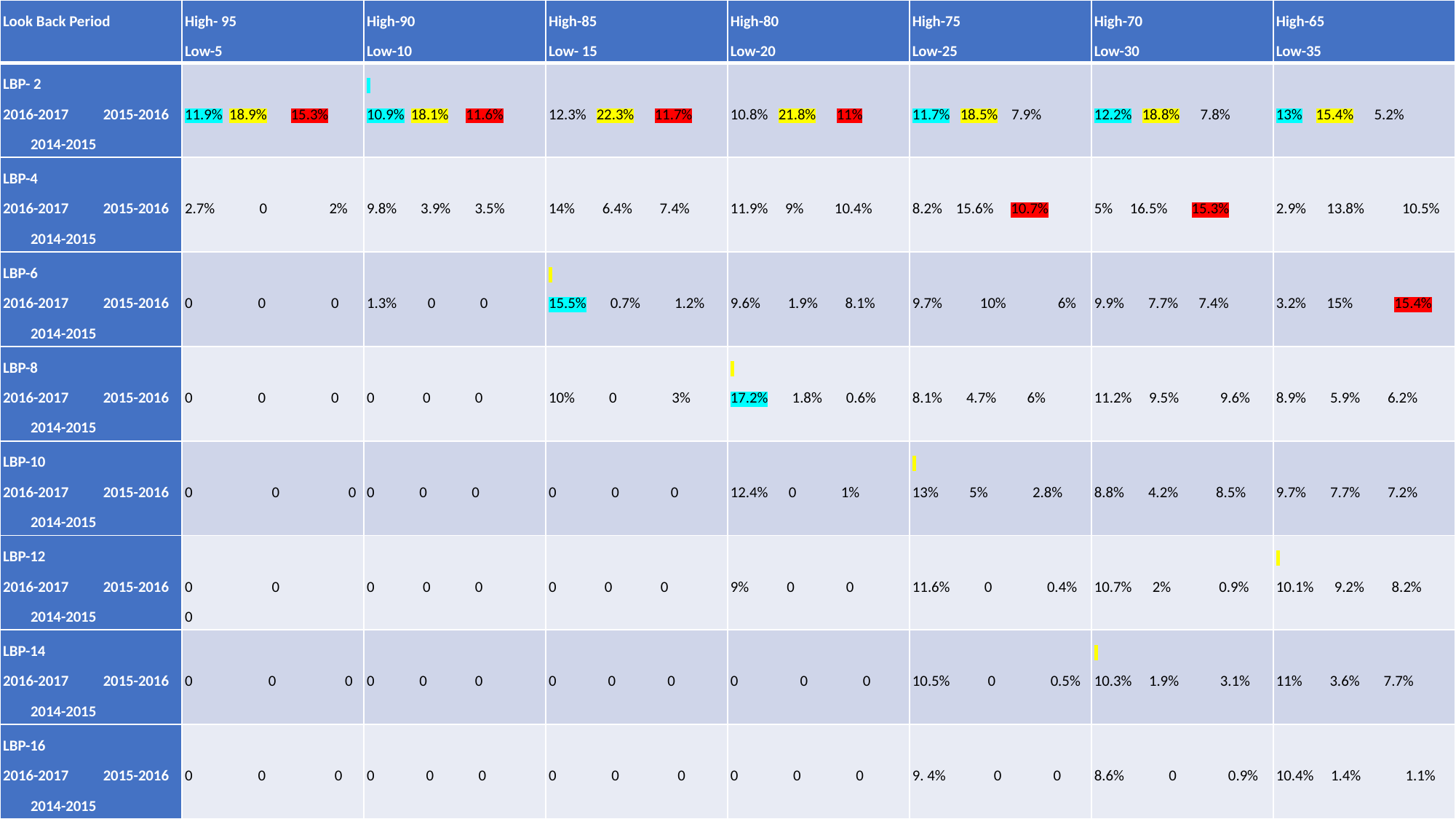

| Look Back Period | High- 95 Low-5 | High-90 Low-10 | High-85 Low- 15 | High-80 Low-20 | High-75 Low-25 | High-70 Low-30 | High-65 Low-35 |
| --- | --- | --- | --- | --- | --- | --- | --- |
| LBP- 2 2016-2017 2015-2016 2014-2015 | 11.9% 18.9% 15.3% | 10.9% 18.1% 11.6% | 12.3% 22.3% 11.7% | 10.8% 21.8% 11% | 11.7% 18.5% 7.9% | 12.2% 18.8% 7.8% | 13% 15.4% 5.2% |
| LBP-4 2016-2017 2015-2016 2014-2015 | 2.7% 0 2% | 9.8% 3.9% 3.5% | 14% 6.4% 7.4% | 11.9% 9% 10.4% | 8.2% 15.6% 10.7% | 5% 16.5% 15.3% | 2.9% 13.8% 10.5% |
| LBP-6 2016-2017 2015-2016 2014-2015 | 0 0 0 | 1.3% 0 0 | 15.5% 0.7% 1.2% | 9.6% 1.9% 8.1% | 9.7% 10% 6% | 9.9% 7.7% 7.4% | 3.2% 15% 15.4% |
| LBP-8 2016-2017 2015-2016 2014-2015 | 0 0 0 | 0 0 0 | 10% 0 3% | 17.2% 1.8% 0.6% | 8.1% 4.7% 6% | 11.2% 9.5% 9.6% | 8.9% 5.9% 6.2% |
| LBP-10 2016-2017 2015-2016 2014-2015 | 0 0 0 | 0 0 0 | 0 0 0 | 12.4% 0 1% | 13% 5% 2.8% | 8.8% 4.2% 8.5% | 9.7% 7.7% 7.2% |
| LBP-12 2016-2017 2015-2016 2014-2015 | 0 0 0 | 0 0 0 | 0 0 0 | 9% 0 0 | 11.6% 0 0.4% | 10.7% 2% 0.9% | 10.1% 9.2% 8.2% |
| LBP-14 2016-2017 2015-2016 2014-2015 | 0 0 0 | 0 0 0 | 0 0 0 | 0 0 0 | 10.5% 0 0.5% | 10.3% 1.9% 3.1% | 11% 3.6% 7.7% |
| LBP-16 2016-2017 2015-2016 2014-2015 | 0 0 0 | 0 0 0 | 0 0 0 | 0 0 0 | 9. 4% 0 0 | 8.6% 0 0.9% | 10.4% 1.4% 1.1% |
#